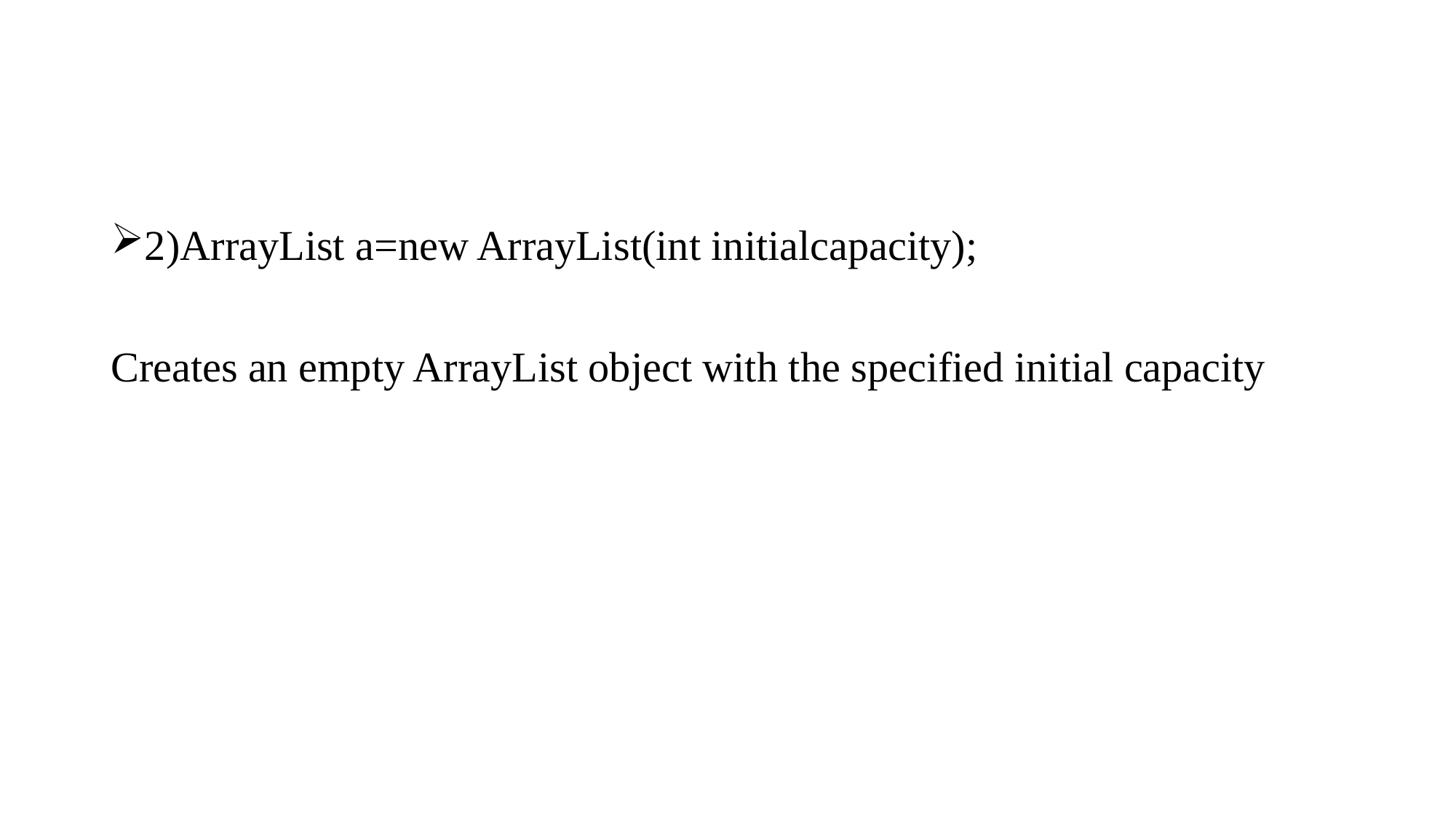

#
2)ArrayList a=new ArrayList(int initialcapacity);

Creates an empty ArrayList object with the specified initial capacity